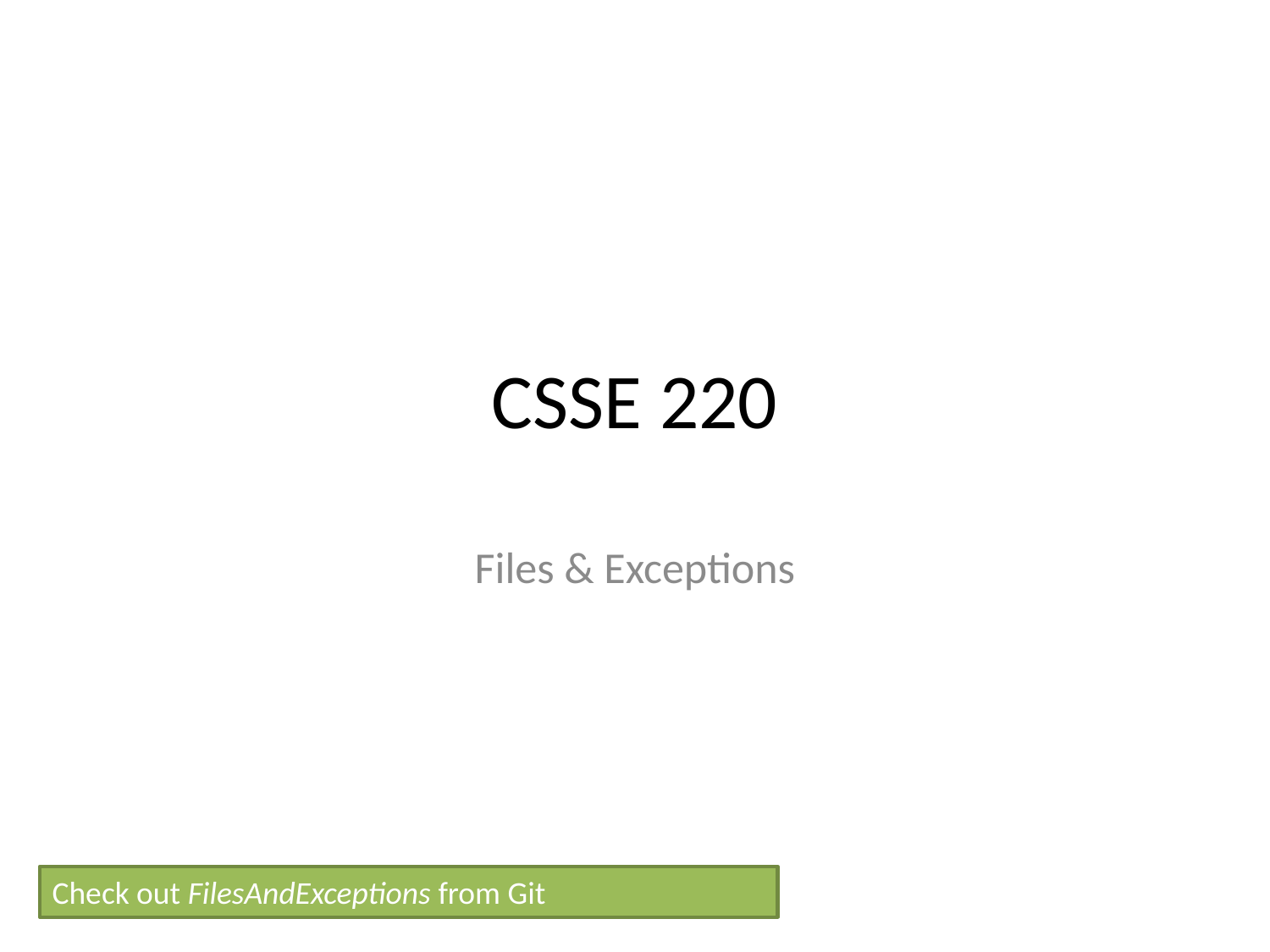

CSSE 220
Files & Exceptions
Check out FilesAndExceptions from Git